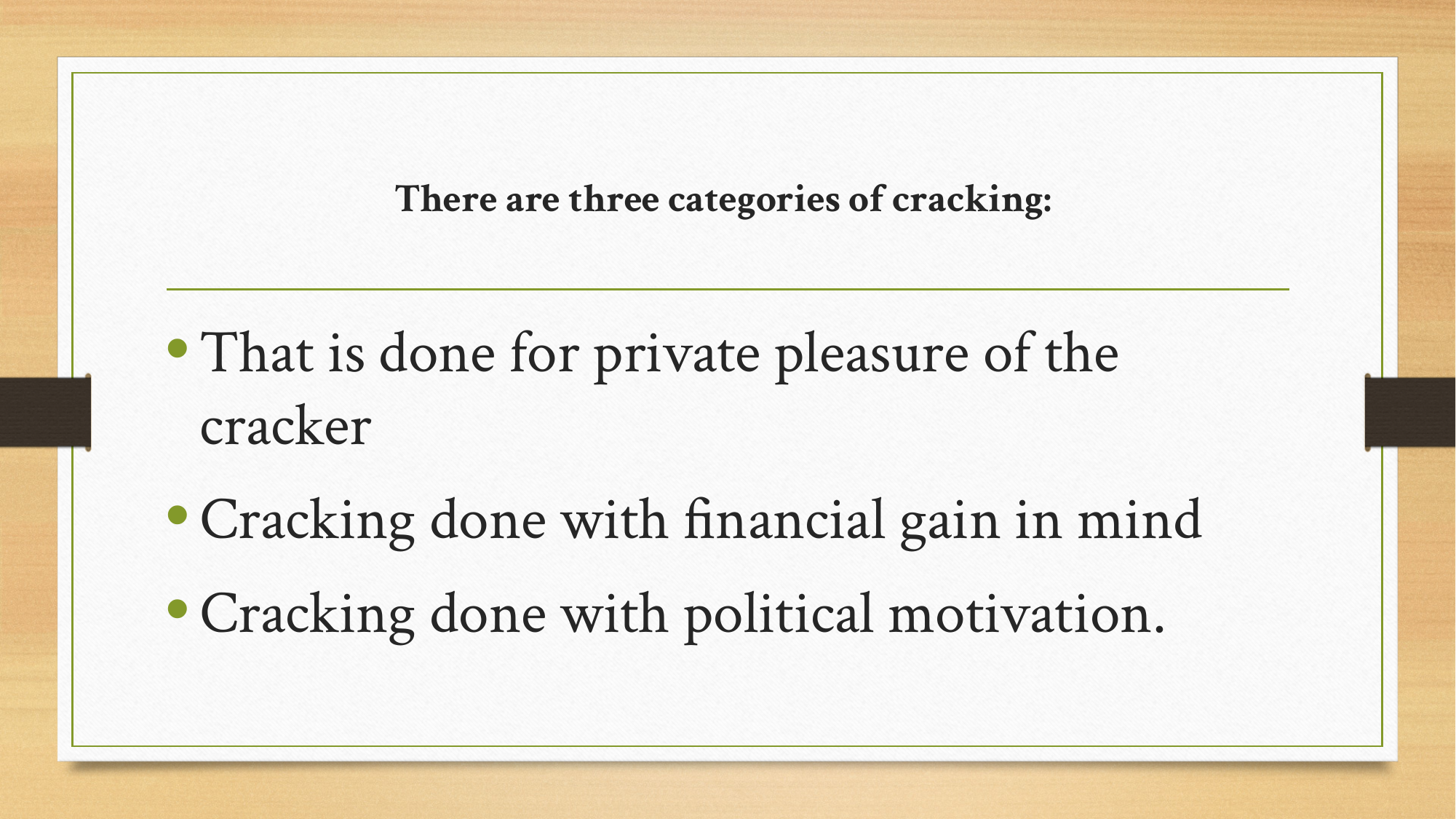

# There are three categories of cracking:
That is done for private pleasure of the cracker
Cracking done with financial gain in mind
Cracking done with political motivation.